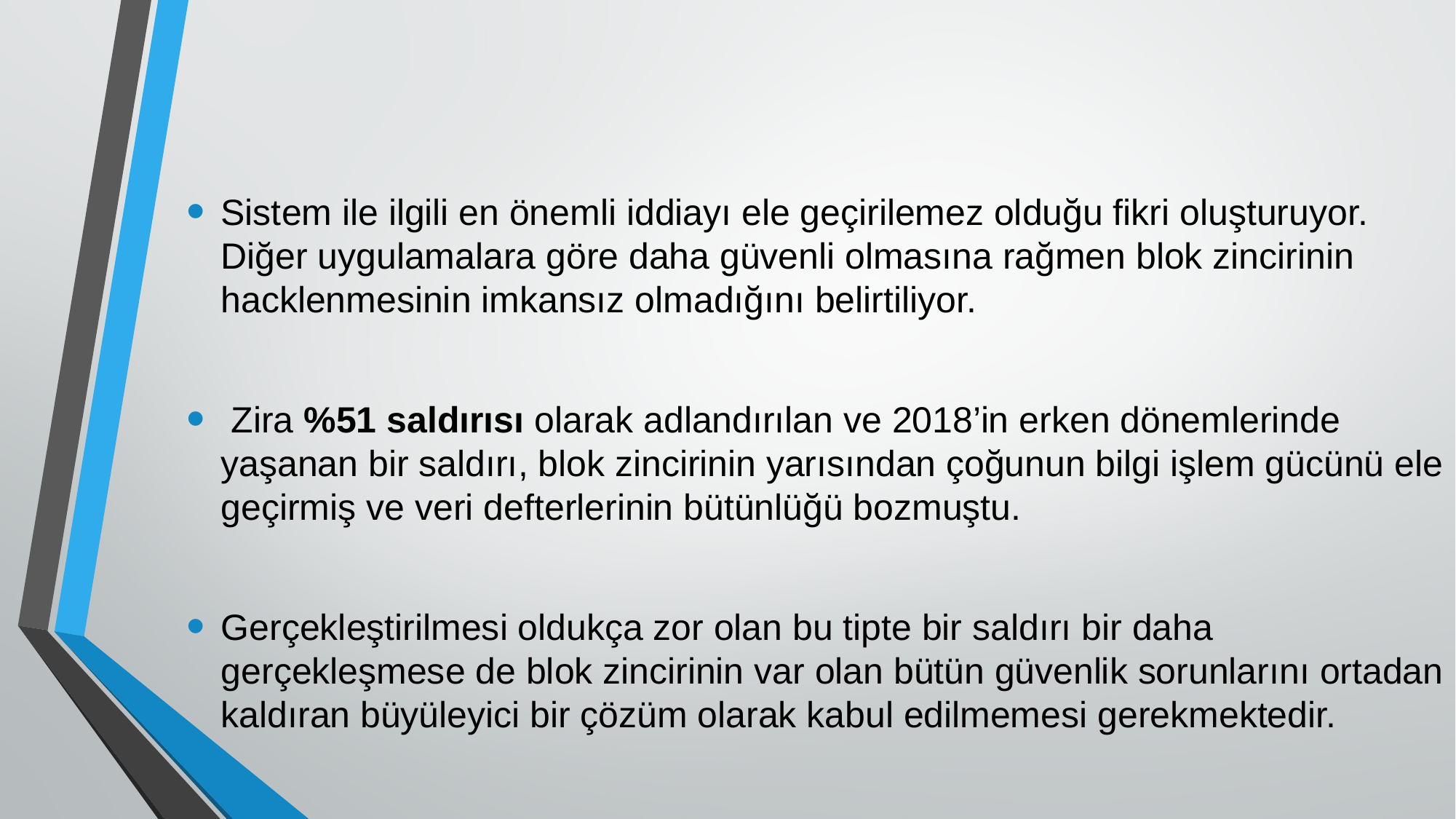

Sistem ile ilgili en önemli iddiayı ele geçirilemez olduğu fikri oluşturuyor. Diğer uygulamalara göre daha güvenli olmasına rağmen blok zincirinin hacklenmesinin imkansız olmadığını belirtiliyor.

 Zira %51 saldırısı olarak adlandırılan ve 2018’in erken dönemlerinde yaşanan bir saldırı, blok zincirinin yarısından çoğunun bilgi işlem gücünü ele geçirmiş ve veri defterlerinin bütünlüğü bozmuştu.

Gerçekleştirilmesi oldukça zor olan bu tipte bir saldırı bir daha gerçekleşmese de blok zincirinin var olan bütün güvenlik sorunlarını ortadan kaldıran büyüleyici bir çözüm olarak kabul edilmemesi gerekmektedir.